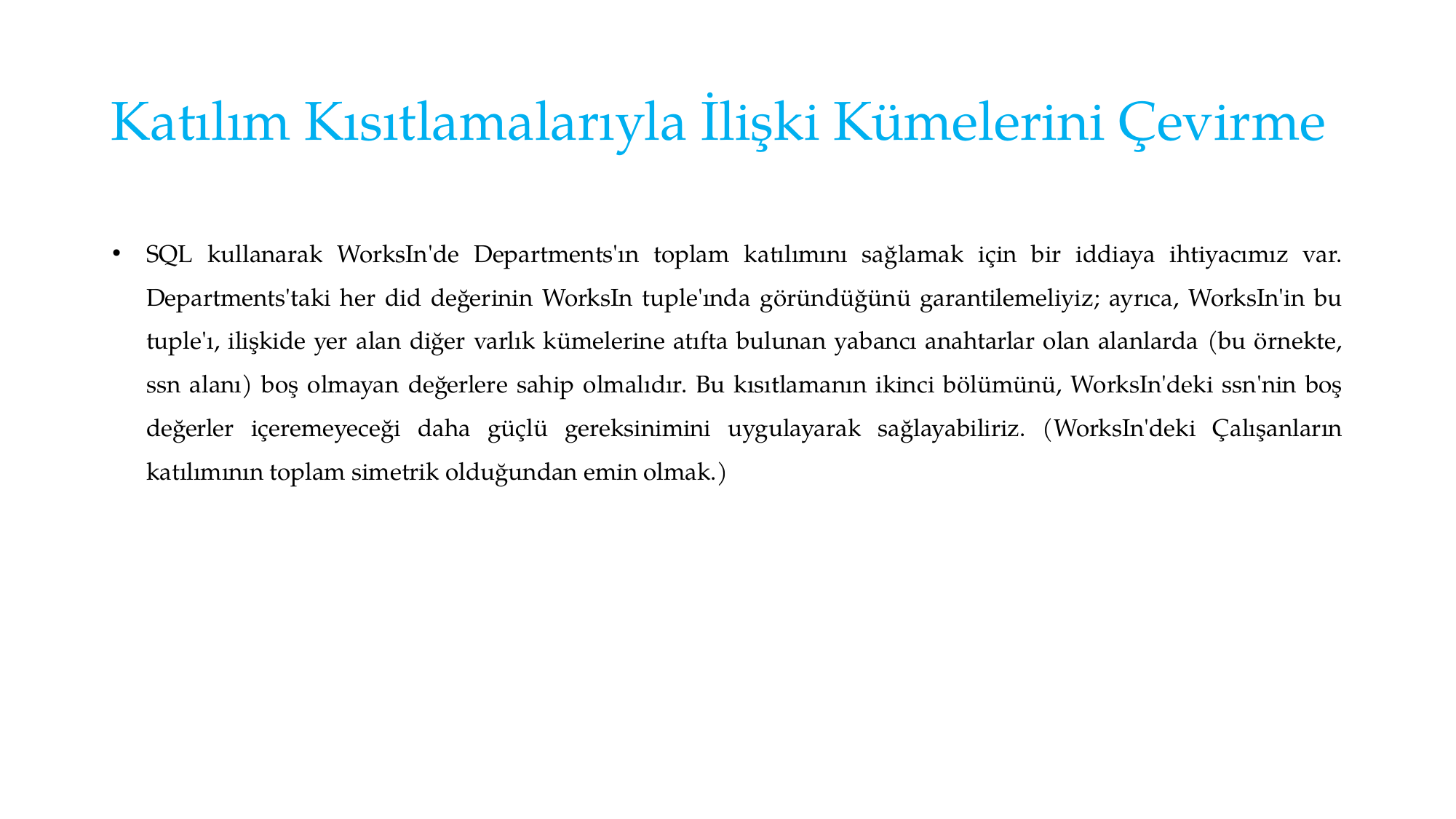

# Katılım Kısıtlamalarıyla İlişki Kümelerini Çevirme
SQL kullanarak WorksIn'de Departments'ın toplam katılımını sağlamak için bir iddiaya ihtiyacımız var. Departments'taki her did değerinin WorksIn tuple'ında göründüğünü garantilemeliyiz; ayrıca, WorksIn'in bu tuple'ı, ilişkide yer alan diğer varlık kümelerine atıfta bulunan yabancı anahtarlar olan alanlarda (bu örnekte, ssn alanı) boş olmayan değerlere sahip olmalıdır. Bu kısıtlamanın ikinci bölümünü, WorksIn'deki ssn'nin boş değerler içeremeyeceği daha güçlü gereksinimini uygulayarak sağlayabiliriz. (WorksIn'deki Çalışanların katılımının toplam simetrik olduğundan emin olmak.)